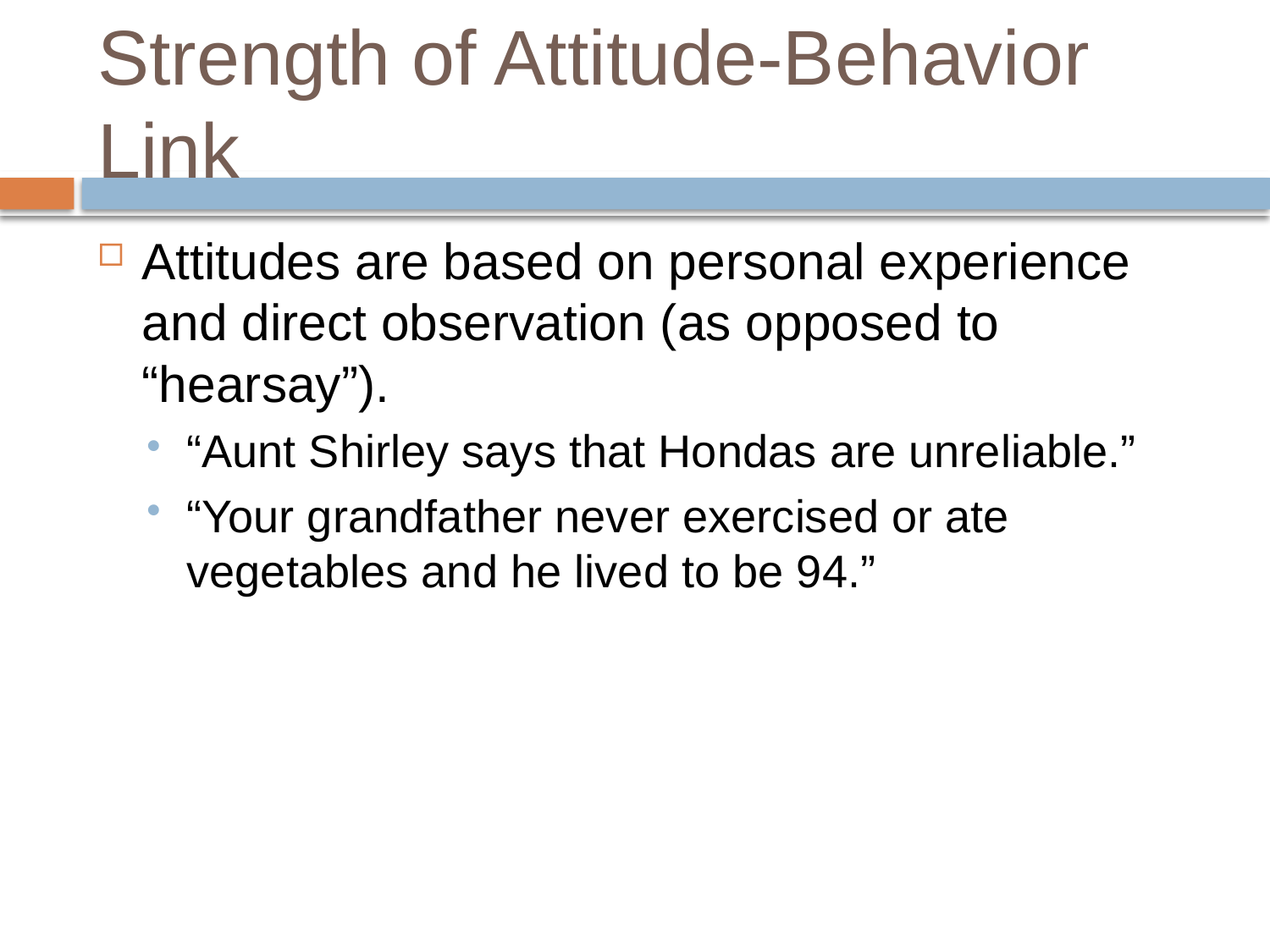

# Strength of Attitude-Behavior Link
Attitudes are based on personal experience and direct observation (as opposed to “hearsay”).
“Aunt Shirley says that Hondas are unreliable.”
“Your grandfather never exercised or ate vegetables and he lived to be 94.”